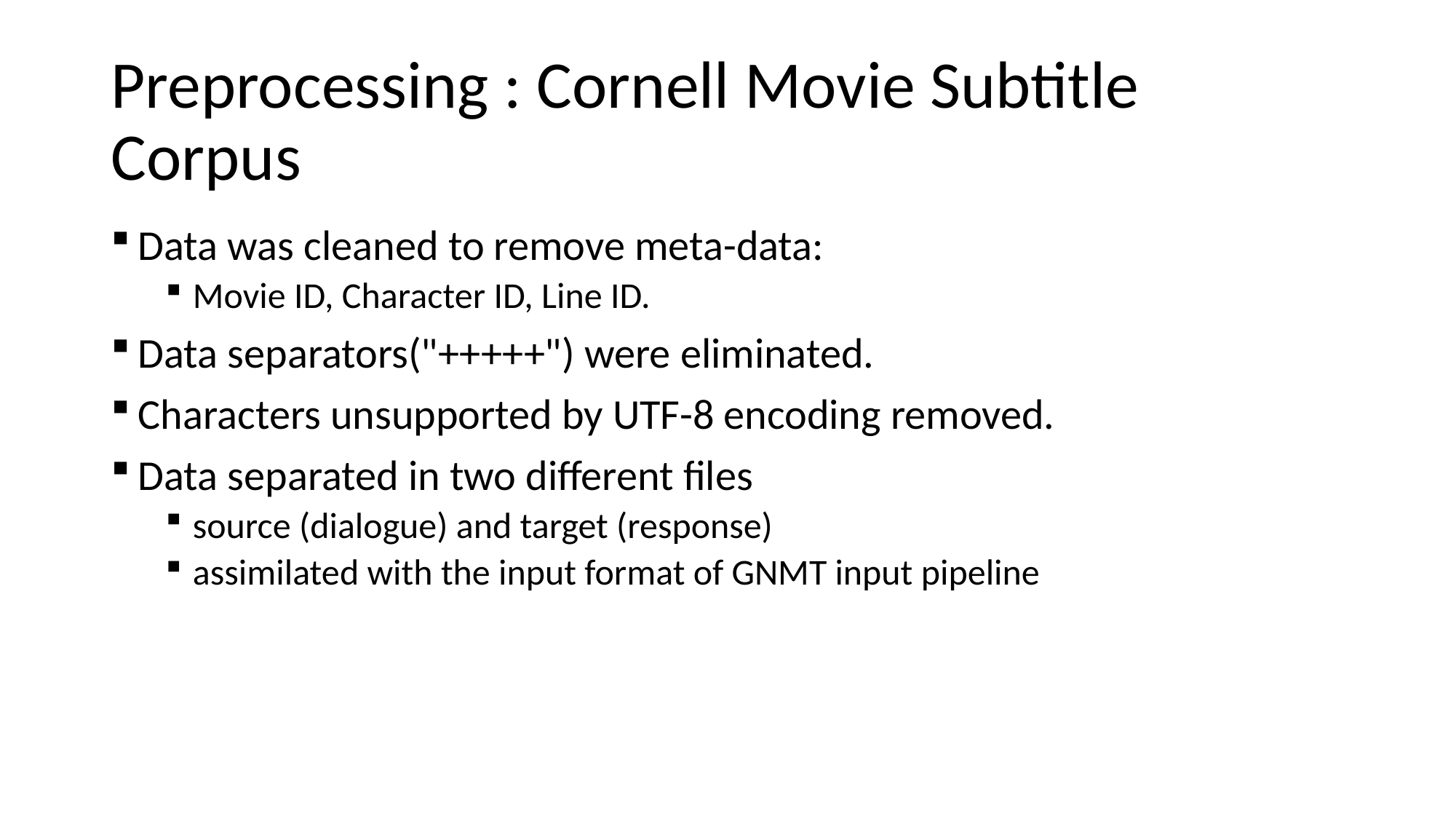

# Preprocessing : Cornell Movie Subtitle Corpus
Data was cleaned to remove meta-data:
Movie ID, Character ID, Line ID.
Data separators("+++++") were eliminated.
Characters unsupported by UTF-8 encoding removed.
Data separated in two different files
source (dialogue) and target (response)
assimilated with the input format of GNMT input pipeline